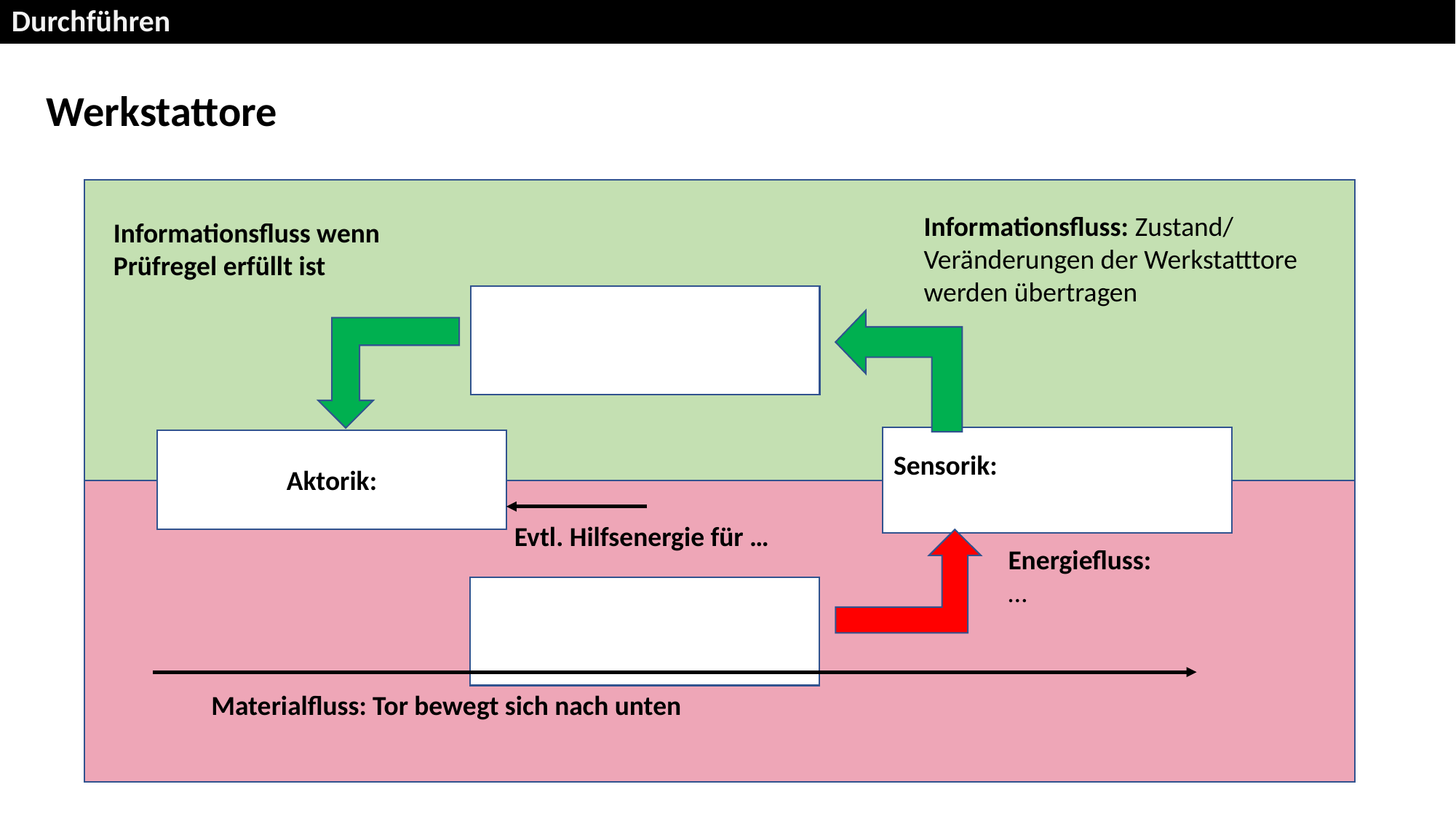

Durchführen

Werkstattore

Informationsfluss: Zustand/ Veränderungen der Werkstatttore werden übertragen
Informationsfluss wenn Prüfregel erfüllt ist

Sensorik:
Aktorik:

Evtl. Hilfsenergie für …

Energiefluss:
…

Materialfluss: Tor bewegt sich nach unten